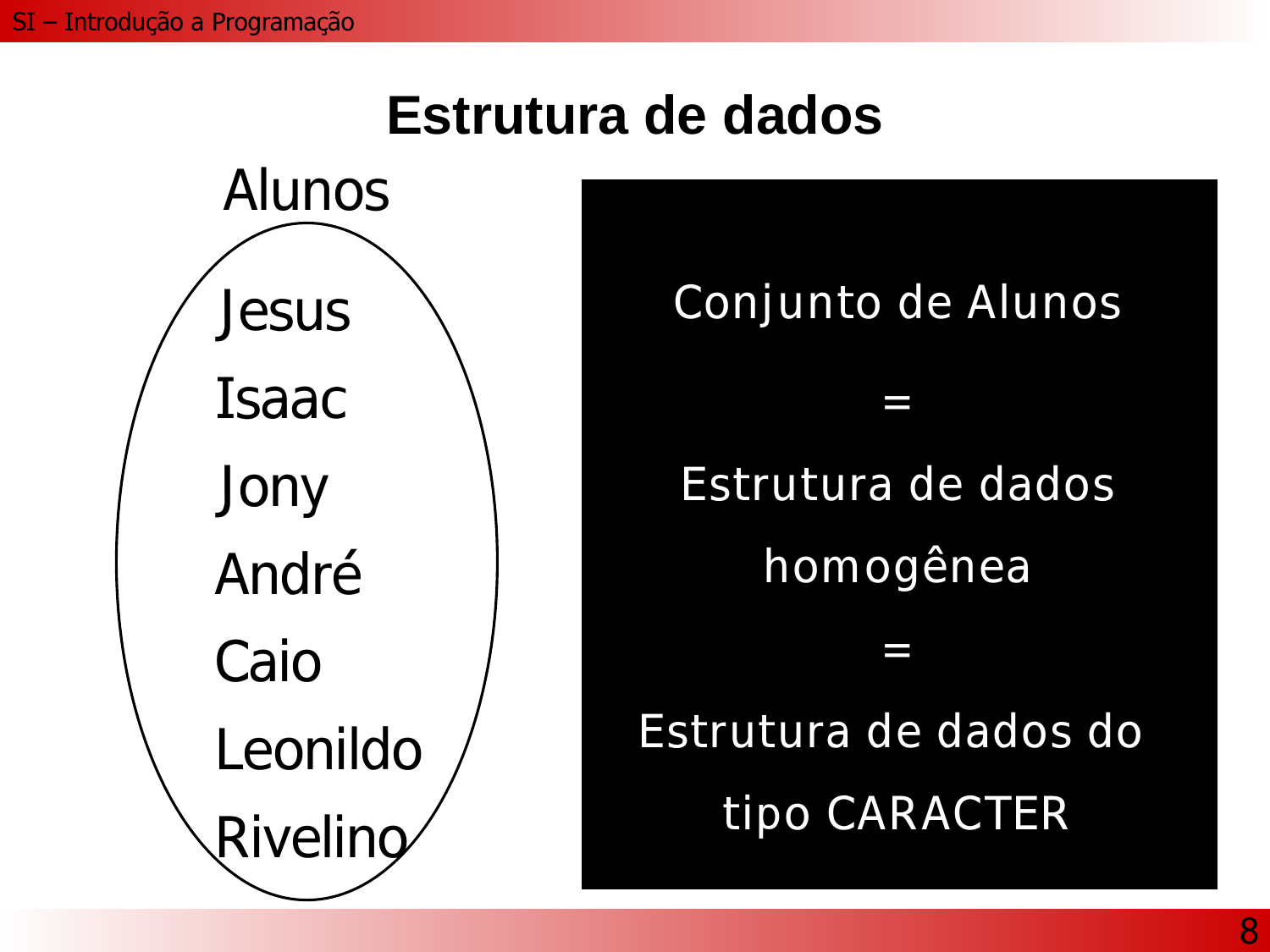

# Estrutura de dados
Alunos
Conjunto de Alunos
=
Estrutura de dados
homogênea
=
Estrutura de dados do
tipo CARACTER

Jesus
Isaac
Jony
André
Caio
Leonildo
Rivelino
8